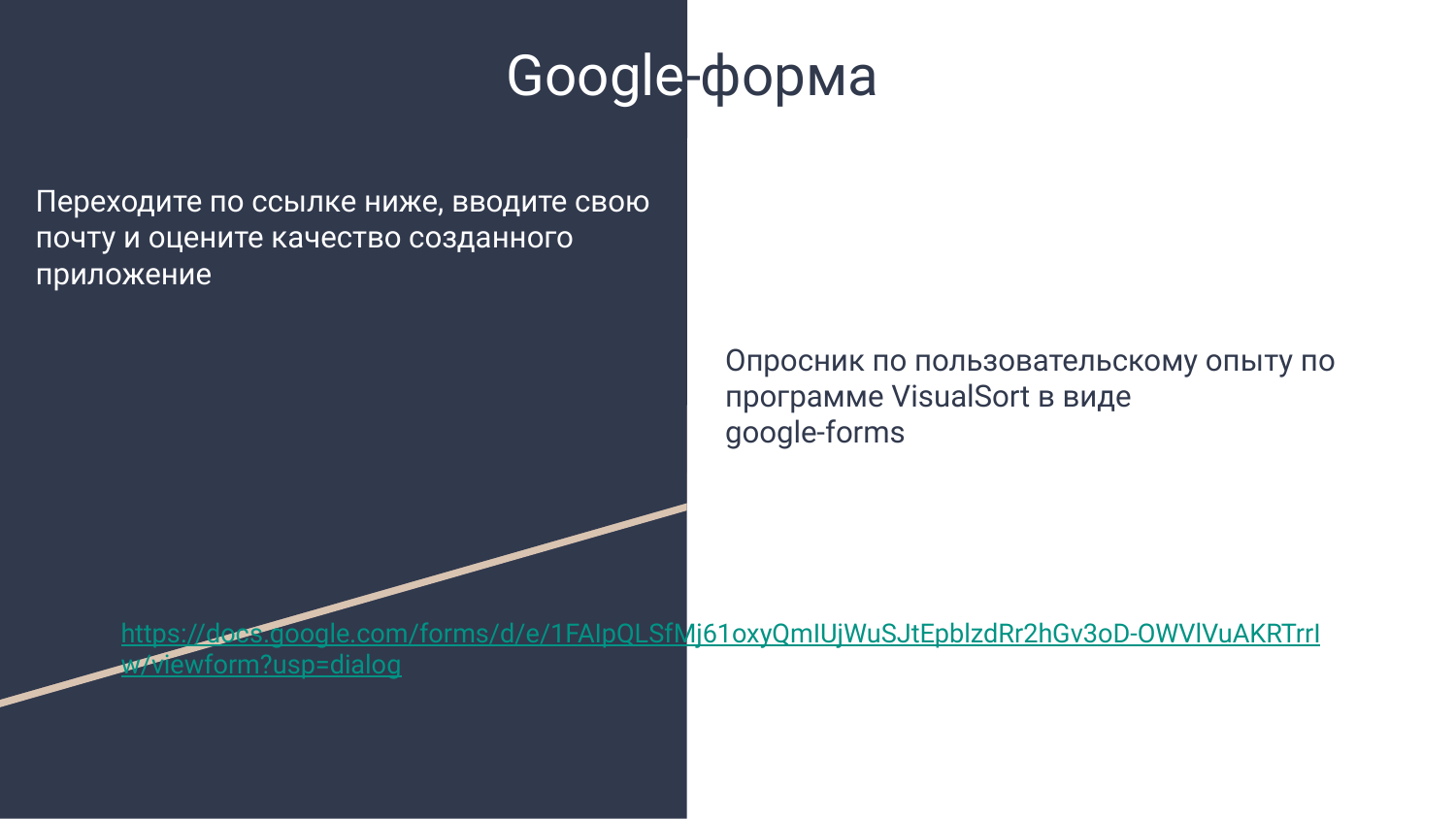

# Google-форма
Переходите по ссылке ниже, вводите свою почту и оцените качество созданного приложение
Опросник по пользовательскому опыту по программе VisualSort в виде
google-forms
https://docs.google.com/forms/d/e/1FAIpQLSfMj61oxyQmIUjWuSJtEpblzdRr2hGv3oD-OWVlVuAKRTrrIw/viewform?usp=dialog